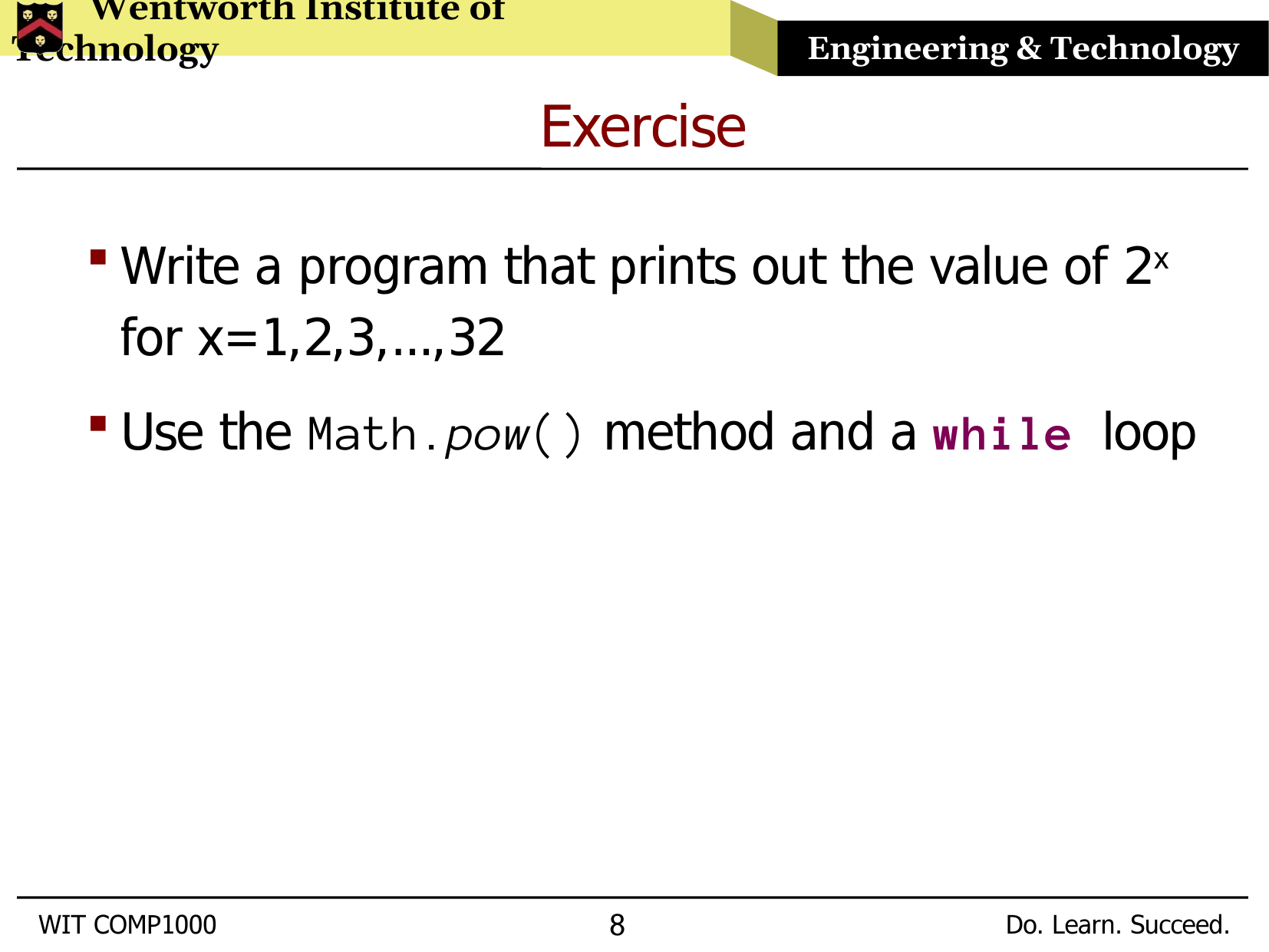

# Exercise
Write a program that prints out the value of 2x for x=1,2,3,…,32
Use the Math.pow() method and a while loop